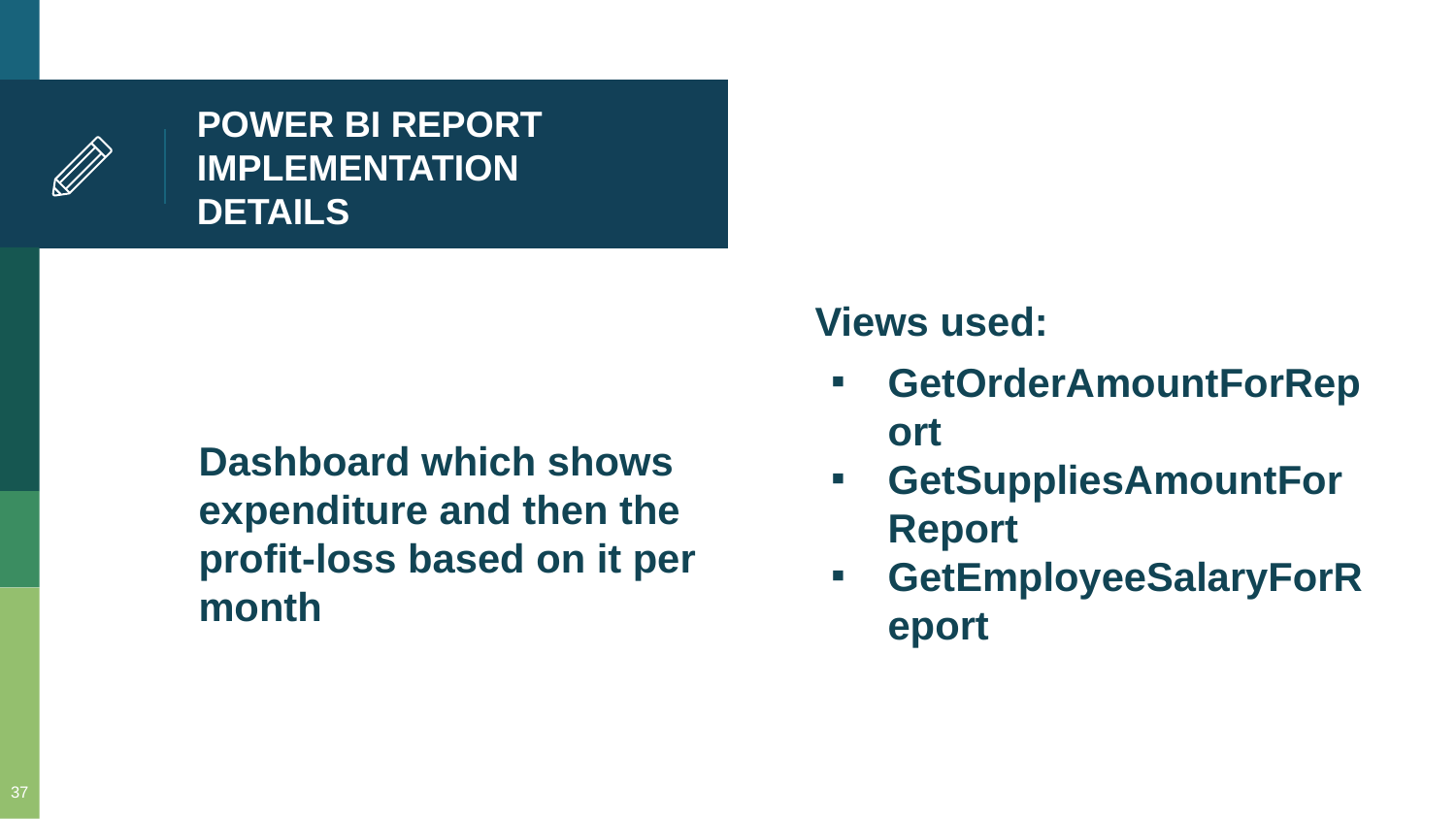

# POWER BI REPORT  IMPLEMENTATION DETAILS

Dashboard which shows expenditure and then the profit-loss based on it per month
Views used:
GetOrderAmountForReport
GetSuppliesAmountForReport
GetEmployeeSalaryForReport
37